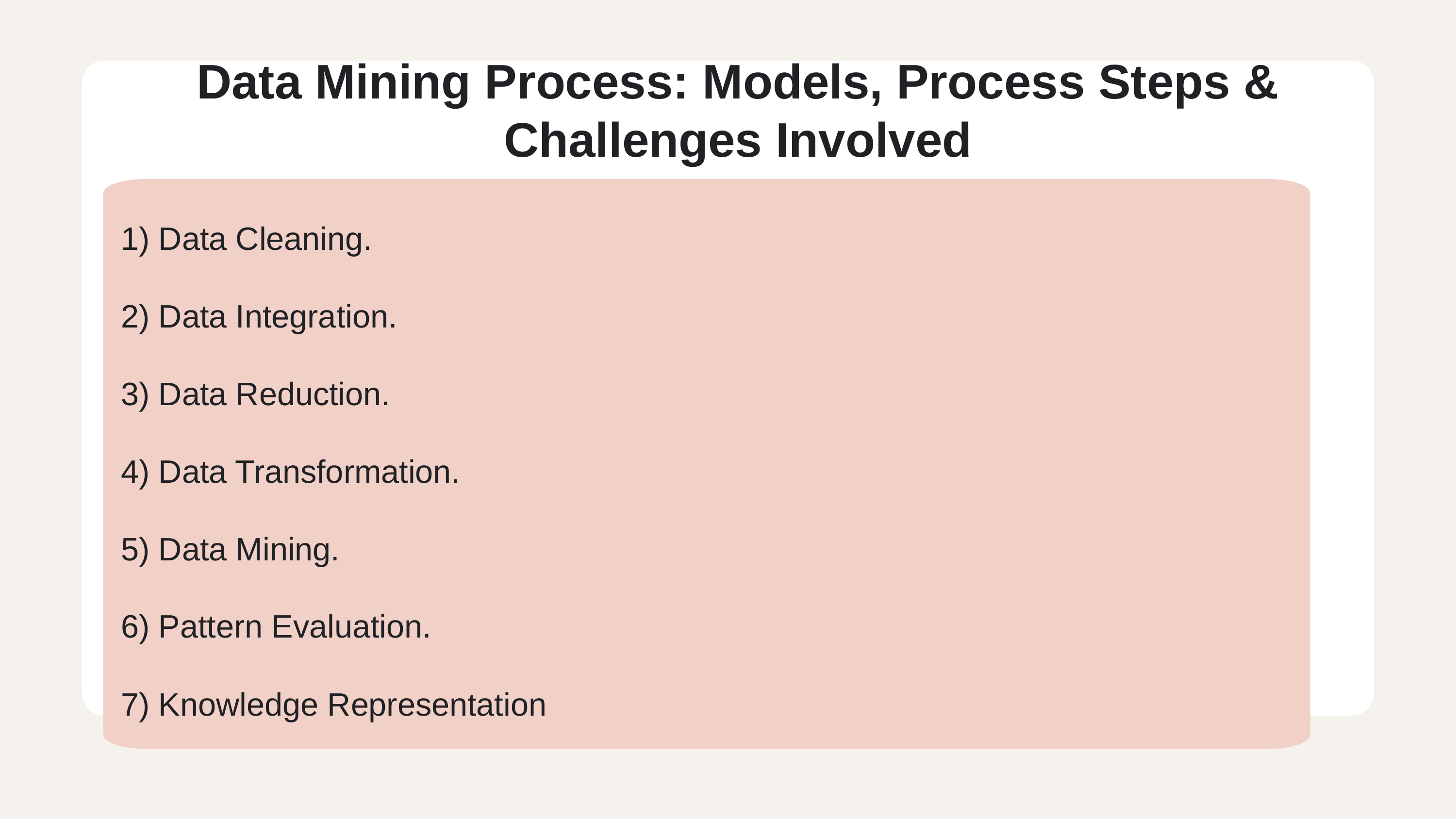

# Data Mining Process: Models, Process Steps & Challenges Involved

  1) Data Cleaning.

  2) Data Integration.

  3) Data Reduction.

  4) Data Transformation.

  5) Data Mining.

  6) Pattern Evaluation.

  7) Knowledge Representation